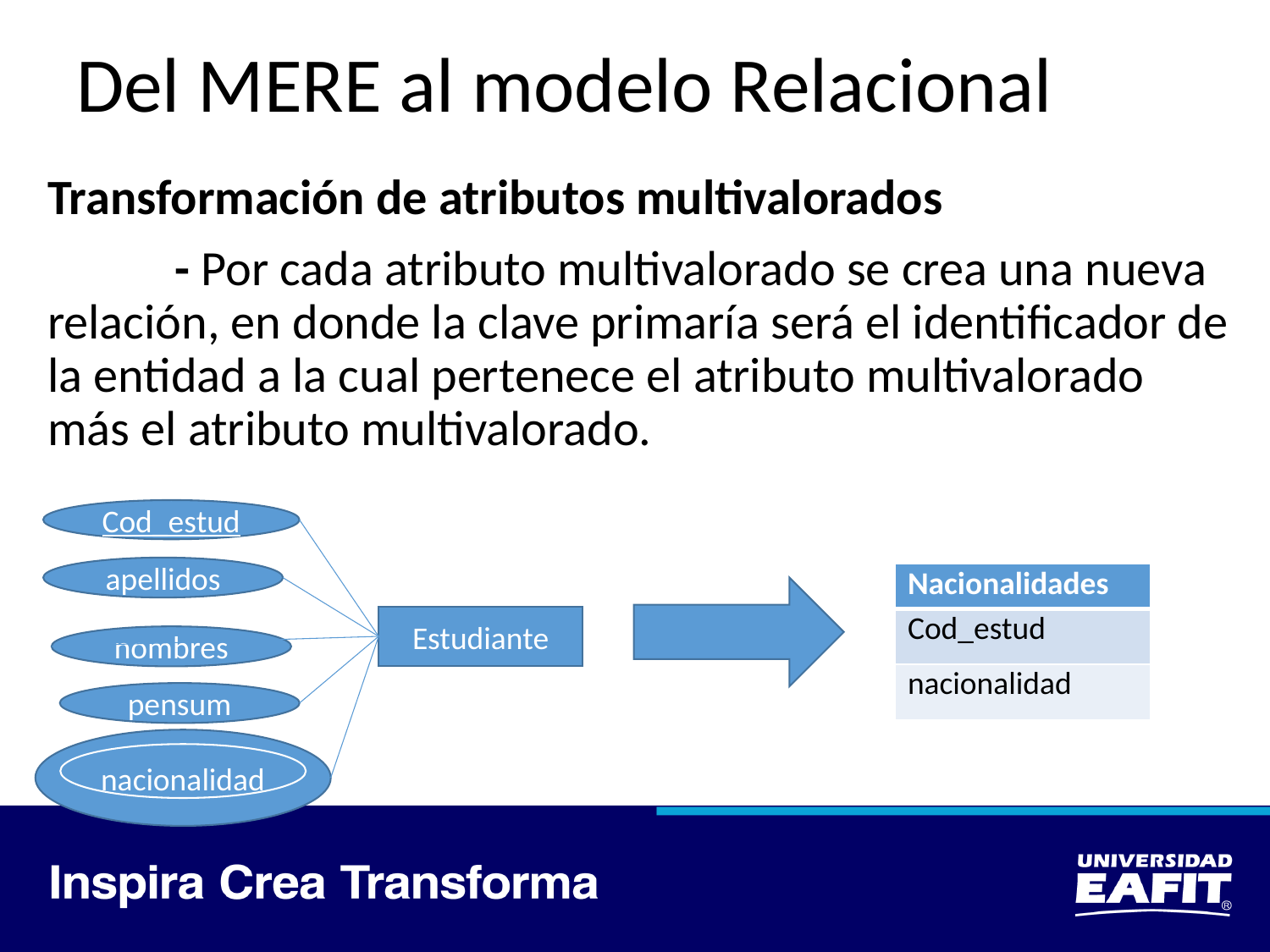

# Del MERE al modelo Relacional
Transformación de atributos multivalorados
	- Por cada atributo multivalorado se crea una nueva relación, en donde la clave primaría será el identificador de la entidad a la cual pertenece el atributo multivalorado más el atributo multivalorado.

Cod_estud
apellidos
Estudiante
nombres
pensum
| Nacionalidades |
| --- |
| Cod\_estud |
| nacionalidad |

nacionalidad